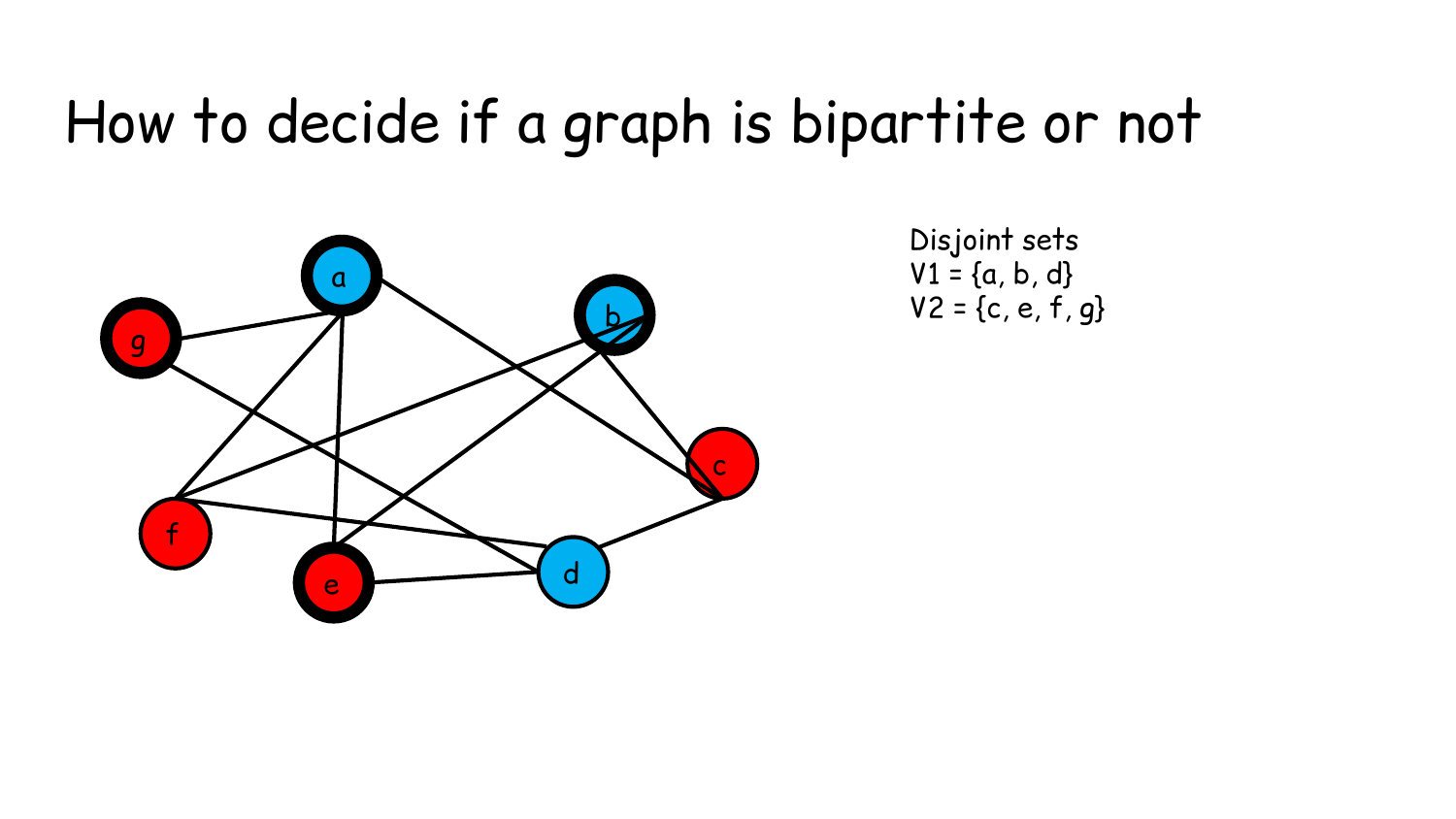

# How to decide if a graph is bipartite or not
Disjoint sets
V1 = {a, b, d}
V2 = {c, e, f, g}

a
b
g
c
f
d
e